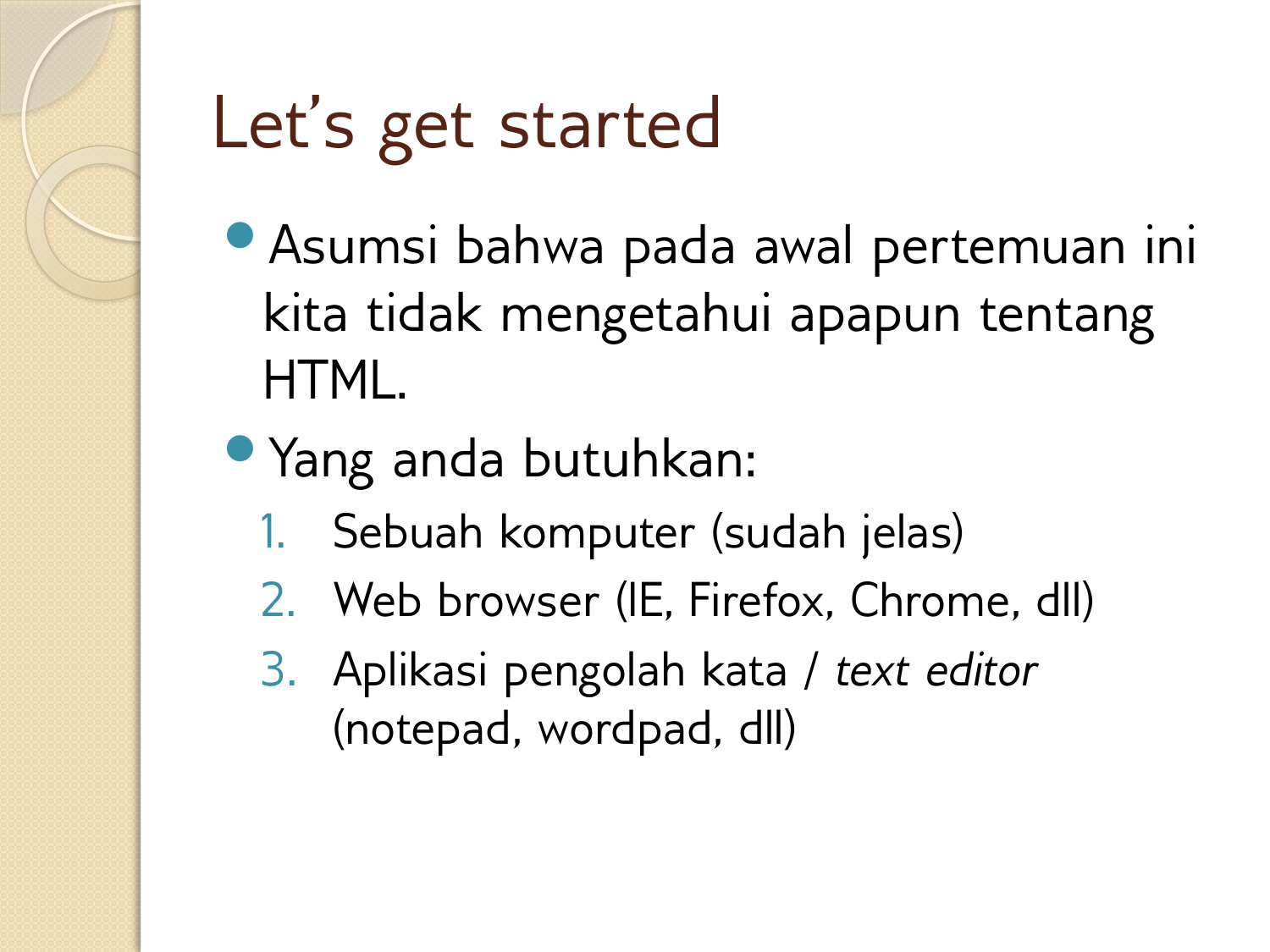

# Let’s get started
Asumsi bahwa pada awal pertemuan ini kita tidak mengetahui apapun tentang HTML.
Yang anda butuhkan:
Sebuah komputer (sudah jelas)
Web browser (IE, Firefox, Chrome, dll)
Aplikasi pengolah kata / text editor (notepad, wordpad, dll)